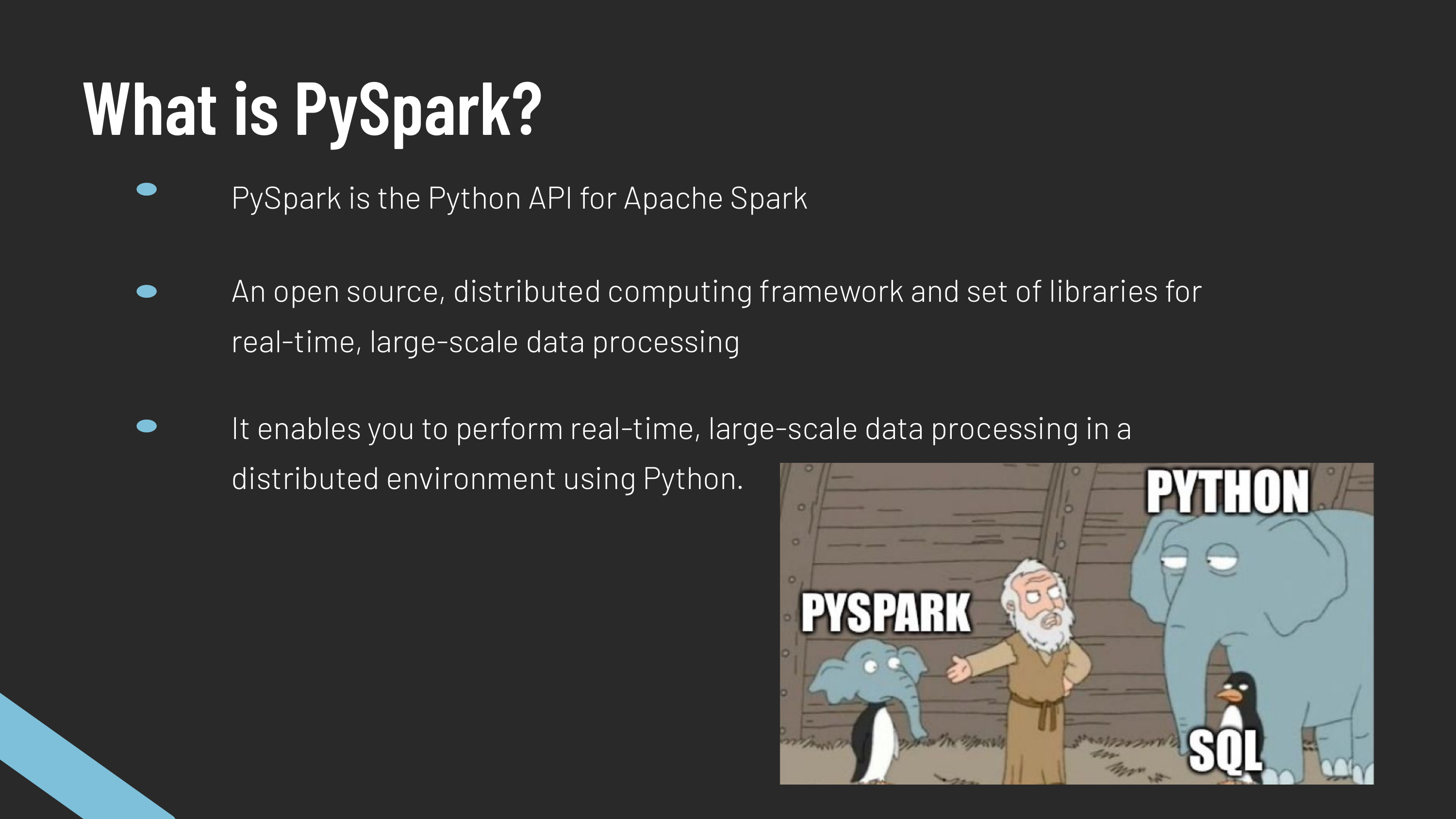

What is PySpark?
PySpark is the Python API for Apache Spark

An open source, distributed computing framework and set of libraries for real-time, large-scale data processing

It enables you to perform real-time, large-scale data processing in a distributed environment using Python.